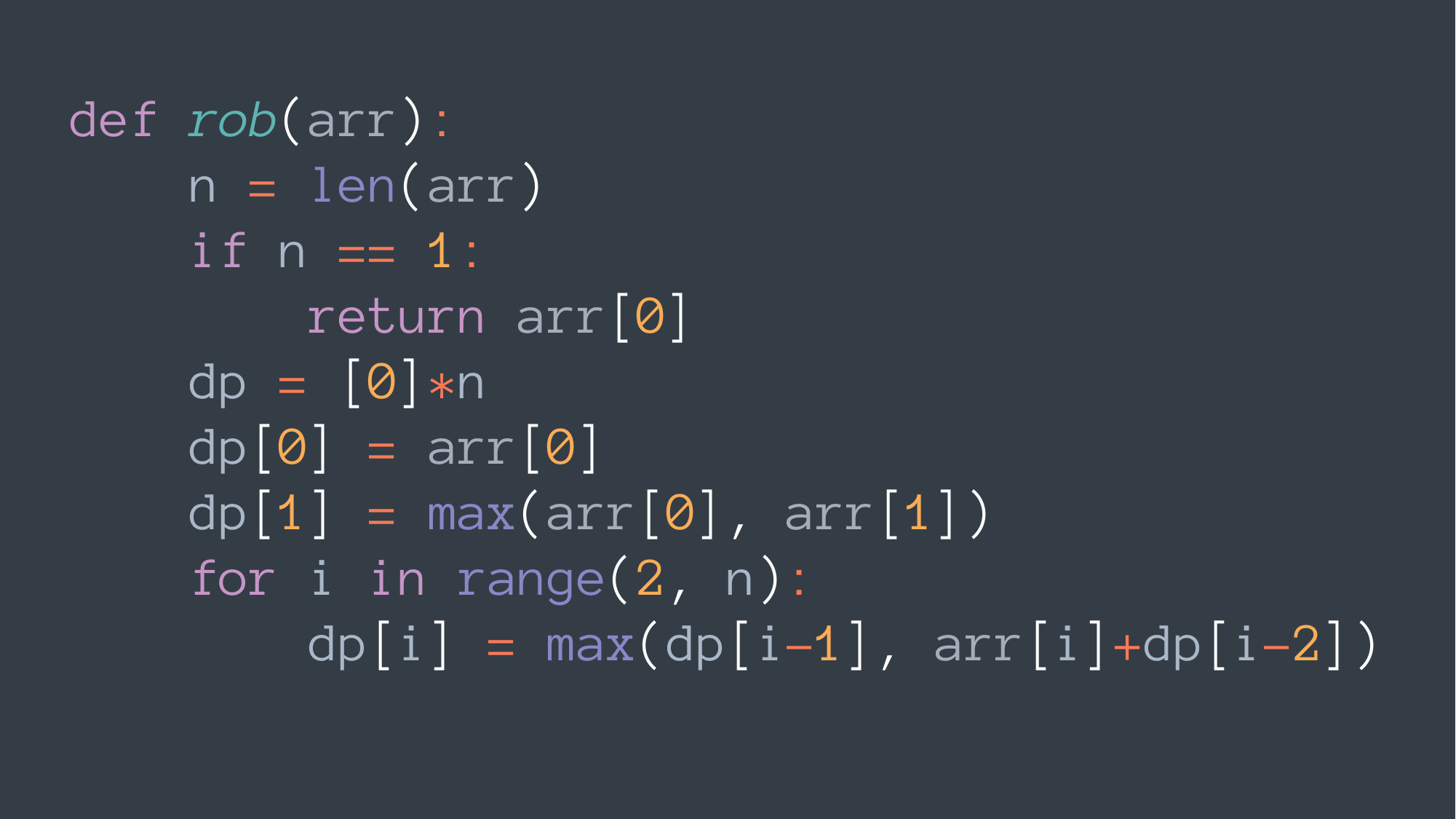

def rob(arr):
    n = len(arr)
    if n == 1:
        return arr[0]
    dp = [0]*n
    dp[0] = arr[0]
    dp[1] = max(arr[0], arr[1])
    for i in range(2, n):
        dp[i] = max(dp[i-1], arr[i]+dp[i-2])
    return dp[n-1]